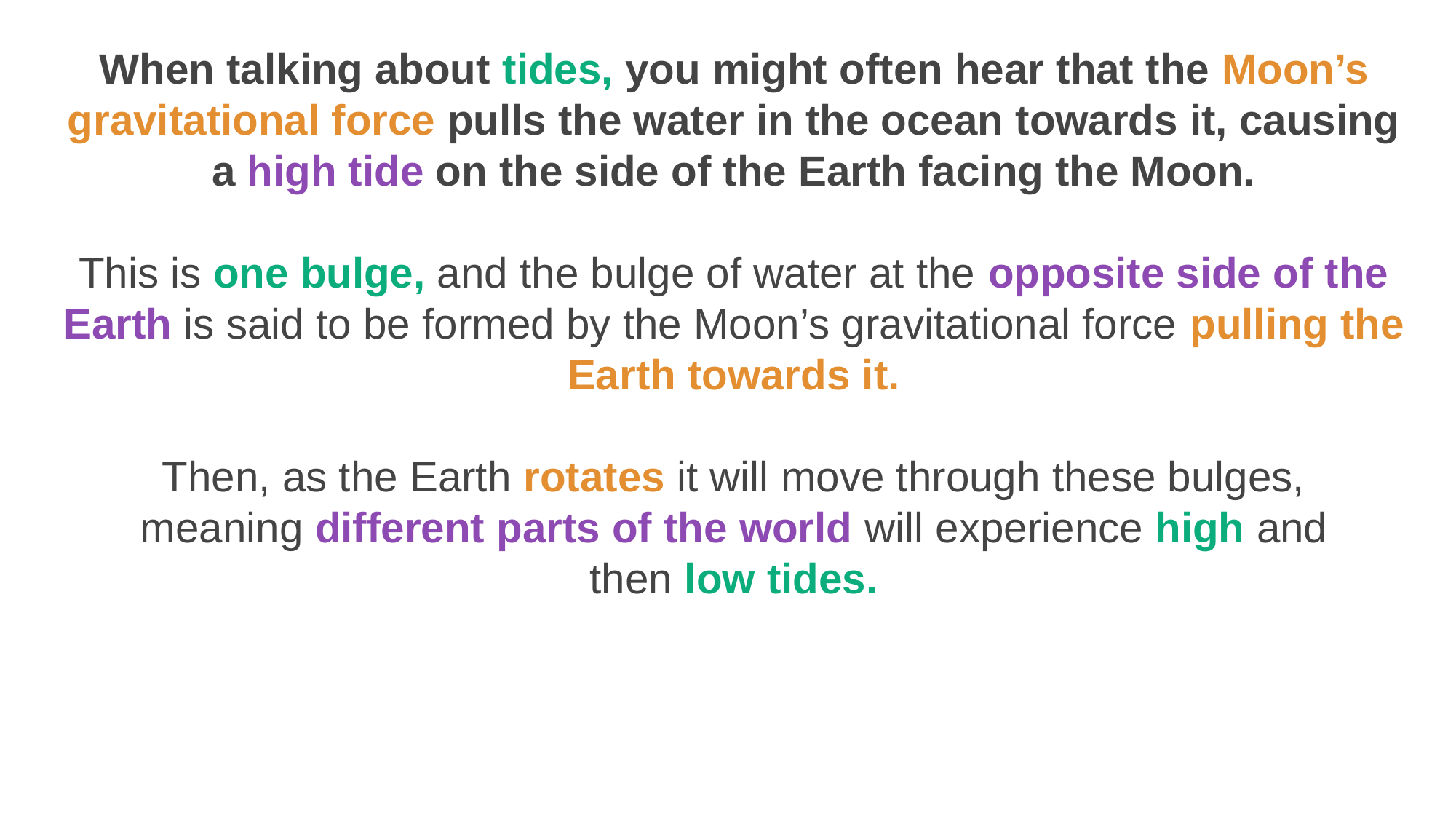

When talking about tides, you might often hear that the Moon’s gravitational force pulls the water in the ocean towards it, causing a high tide on the side of the Earth facing the Moon.

This is one bulge, and the bulge of water at the opposite side of the Earth is said to be formed by the Moon’s gravitational force pulling the Earth towards it.

Then, as the Earth rotates it will move through these bulges, meaning different parts of the world will experience high and then low tides.